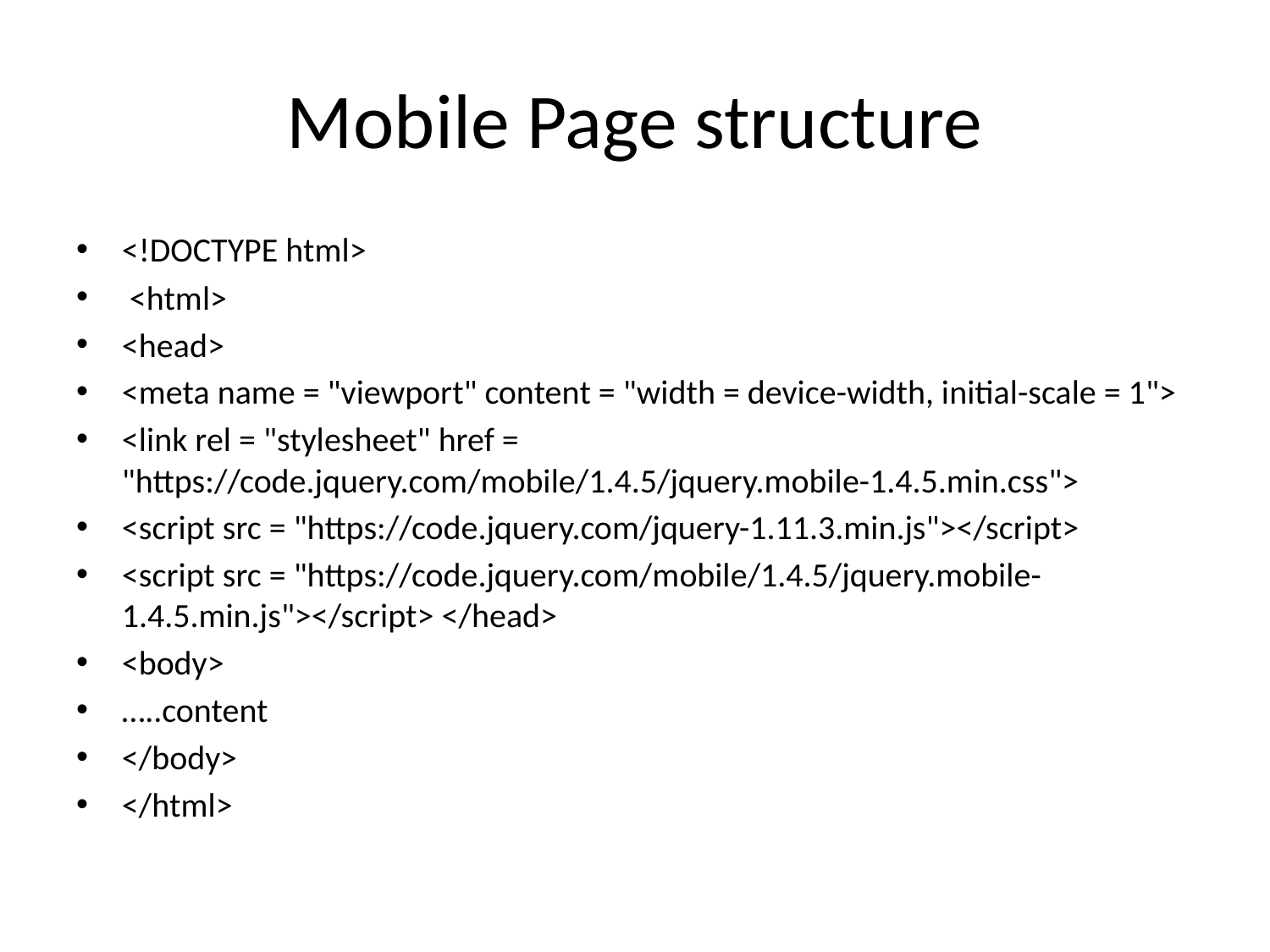

# Mobile Page structure
<!DOCTYPE html>
 <html>
<head>
<meta name = "viewport" content = "width = device-width, initial-scale = 1">
<link rel = "stylesheet" href = "https://code.jquery.com/mobile/1.4.5/jquery.mobile-1.4.5.min.css">
<script src = "https://code.jquery.com/jquery-1.11.3.min.js"></script>
<script src = "https://code.jquery.com/mobile/1.4.5/jquery.mobile-1.4.5.min.js"></script> </head>
<body>
…..content
</body>
</html>